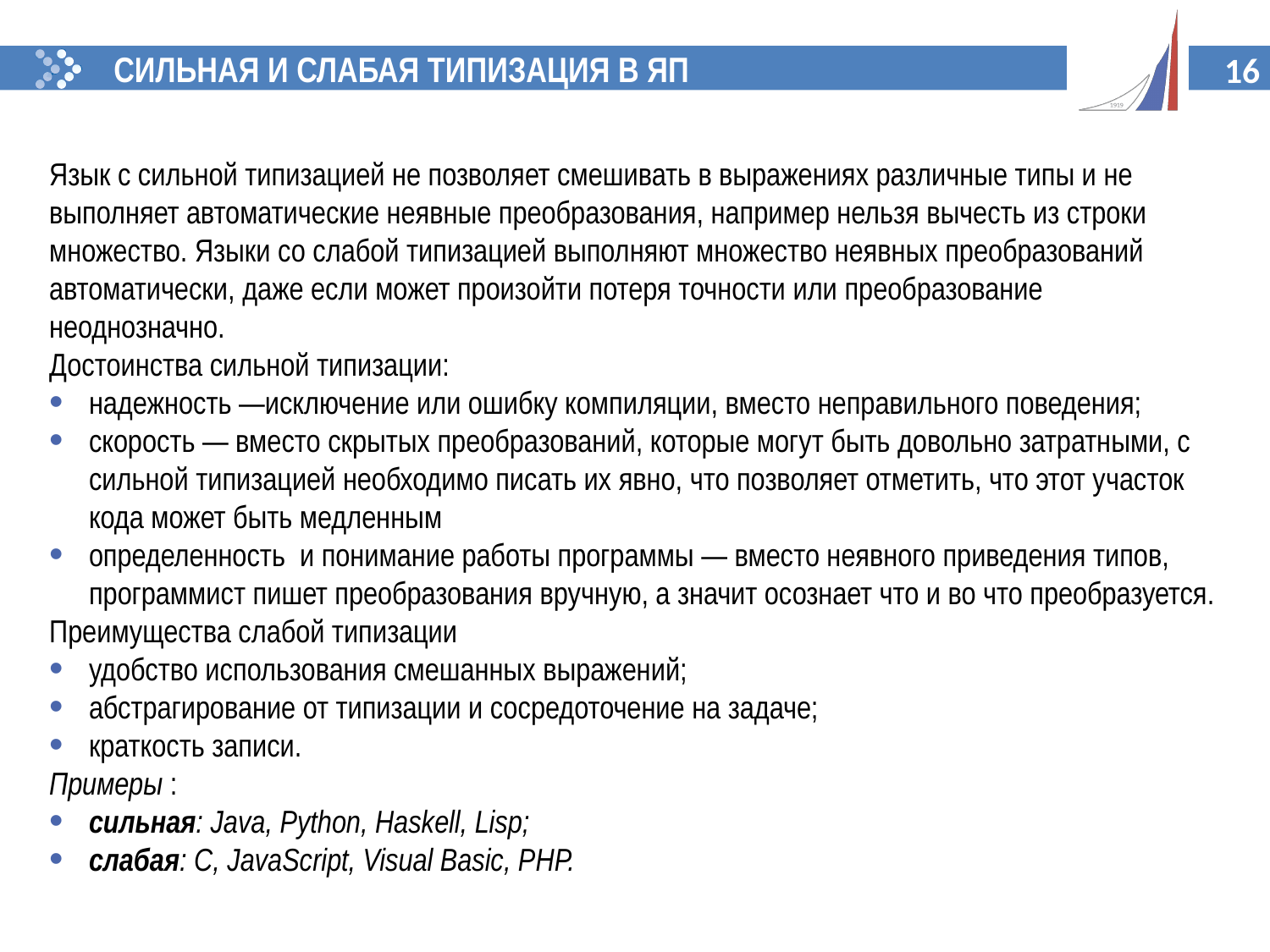

СИЛЬНАЯ И СЛАБАЯ ТИПИЗАЦИЯ В ЯП
Язык с сильной типизацией не позволяет смешивать в выражениях различные типы и не выполняет автоматические неявные преобразования, например нельзя вычесть из строки множество. Языки со слабой типизацией выполняют множество неявных преобразований автоматически, даже если может произойти потеря точности или преобразование неоднозначно.
Достоинства сильной типизации:
надежность —исключение или ошибку компиляции, вместо неправильного поведения;
скорость — вместо скрытых преобразований, которые могут быть довольно затратными, с сильной типизацией необходимо писать их явно, что позволяет отметить, что этот участок кода может быть медленным
определенность  и понимание работы программы — вместо неявного приведения типов, программист пишет преобразования вручную, а значит осознает что и во что преобразуется.
Преимущества слабой типизации
удобство использования смешанных выражений;
абстрагирование от типизации и сосредоточение на задаче;
краткость записи.
Примеры :
сильная: Java, Python, Haskell, Lisp;
слабая: C, JavaScript, Visual Basic, PHP.